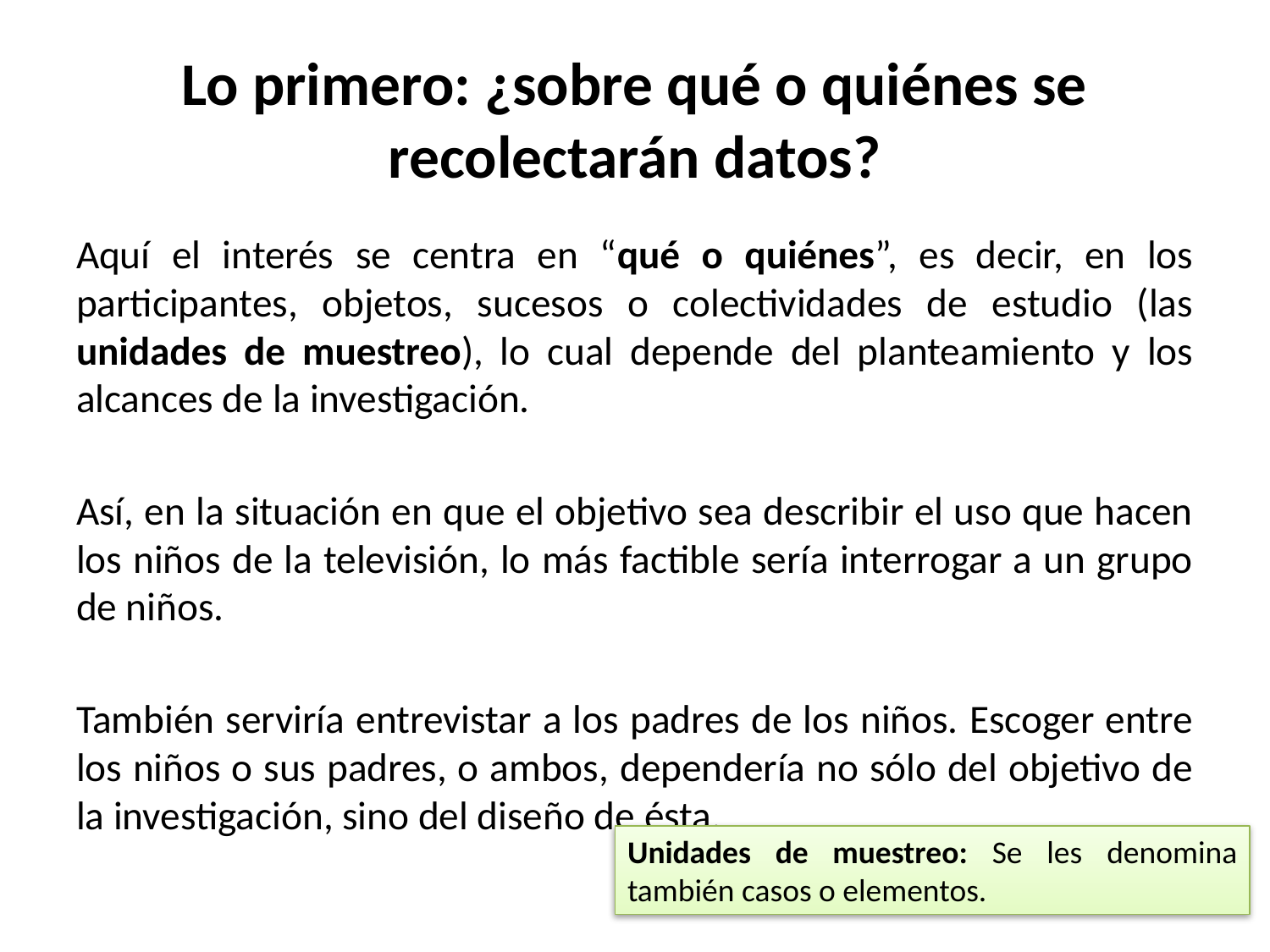

# Lo primero: ¿sobre qué o quiénes se recolectarán datos?
Aquí el interés se centra en “qué o quiénes”, es decir, en los participantes, objetos, sucesos o colectividades de estudio (las unidades de muestreo), lo cual depende del planteamiento y los alcances de la investigación.

Así, en la situación en que el objetivo sea describir el uso que hacen los niños de la televisión, lo más factible sería interrogar a un grupo de niños.

También serviría entrevistar a los padres de los niños. Escoger entre los niños o sus padres, o ambos, dependería no sólo del objetivo de la investigación, sino del diseño de ésta.
Unidades de muestreo: Se les denomina también casos o elementos.